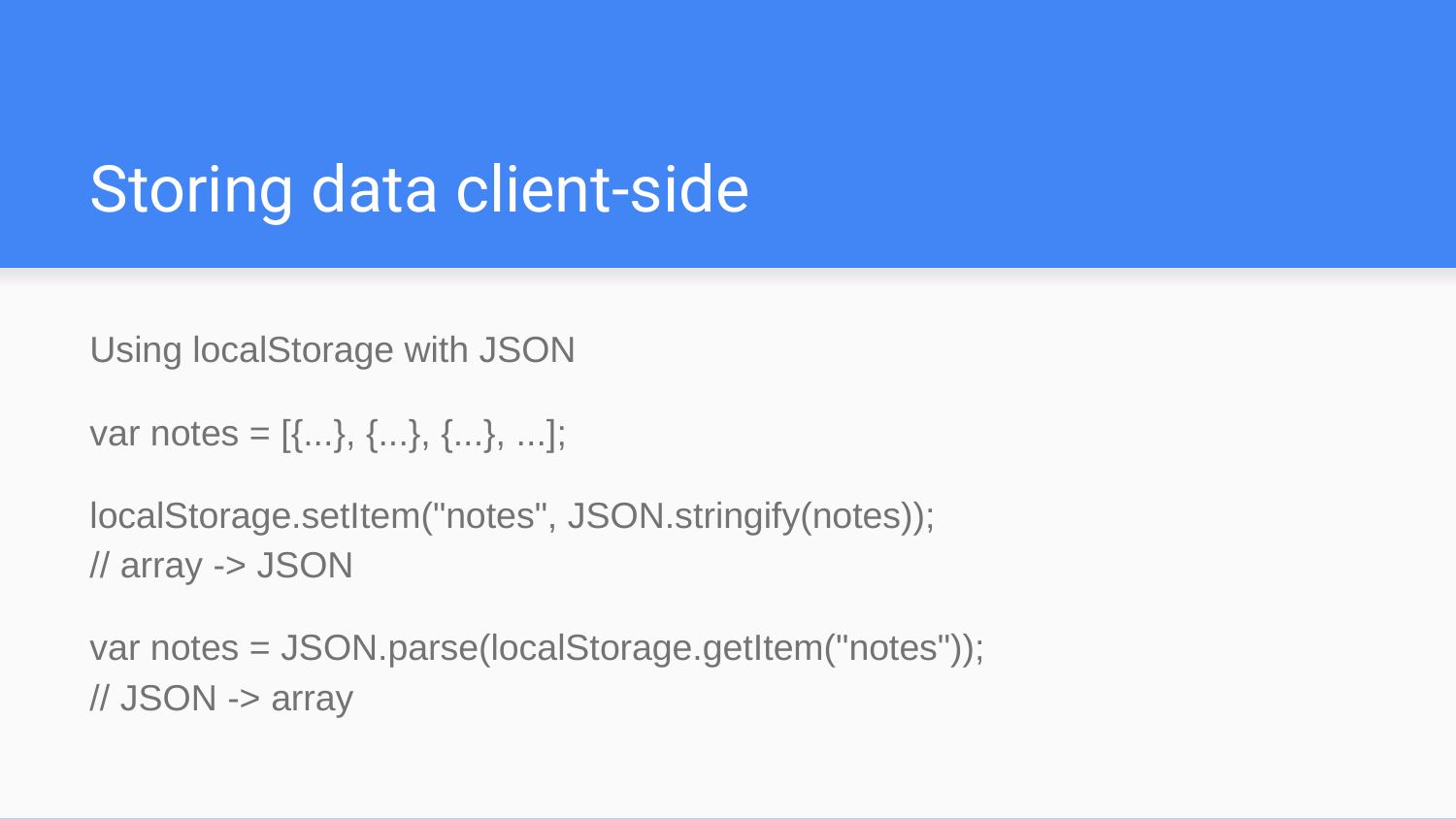

# Storing data client-side
Using localStorage with JSON
var notes = [{...}, {...}, {...}, ...];
localStorage.setItem("notes", JSON.stringify(notes));
// array -> JSON
var notes = JSON.parse(localStorage.getItem("notes"));
// JSON -> array